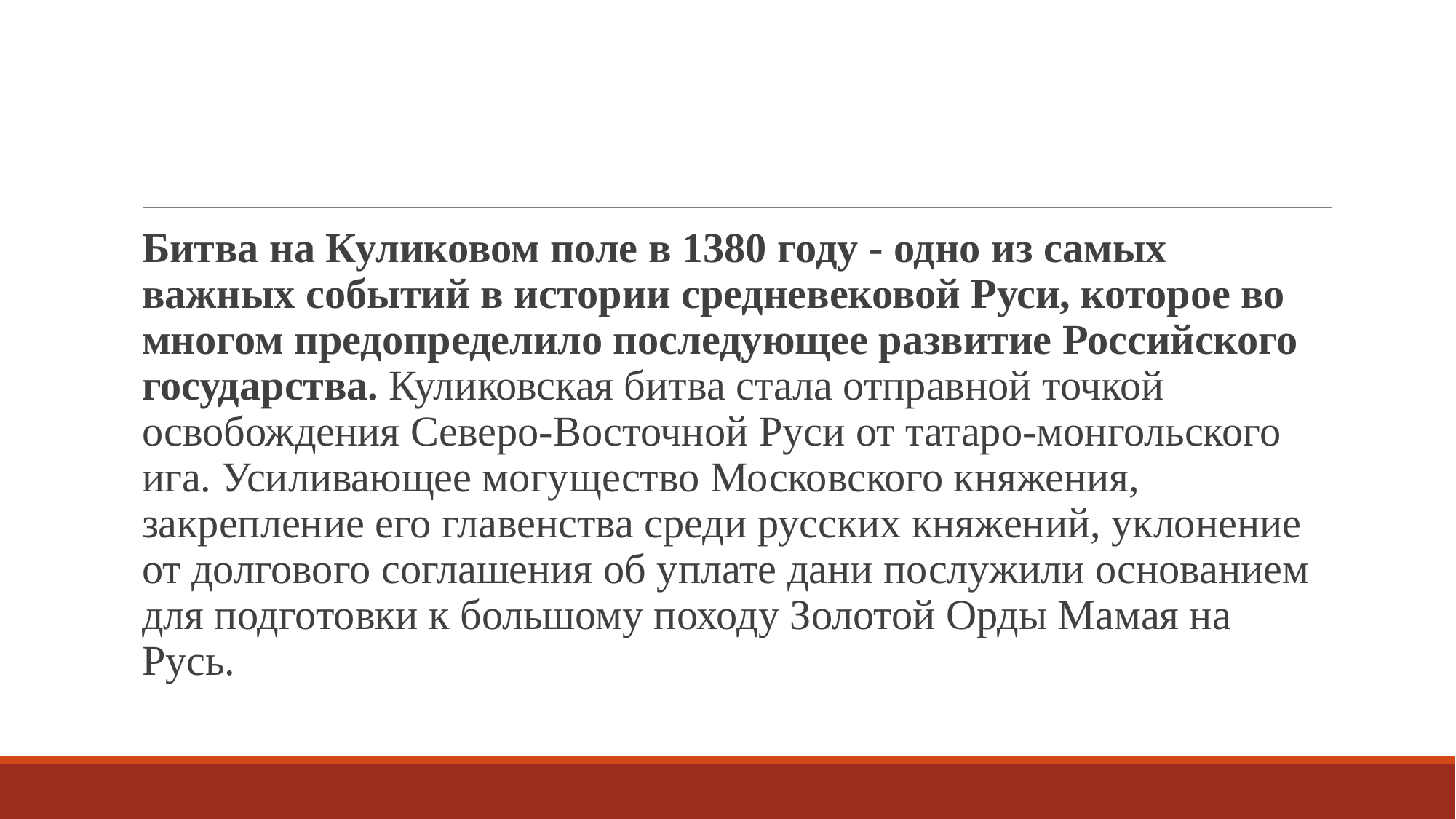

Битва на Куликовом поле в 1380 году - одно из самых важных событий в истории средневековой Руси, которое во многом предопределило последующее развитие Российского государства. Куликовская битва стала отправной точкой освобождения Северо-Восточной Руси от татаро-монгольского ига. Усиливающее могущество Московского княжения, закрепление его главенства среди русских княжений, уклонение от долгового соглашения об уплате дани послужили основанием для подготовки к большому походу Золотой Орды Мамая на Русь.